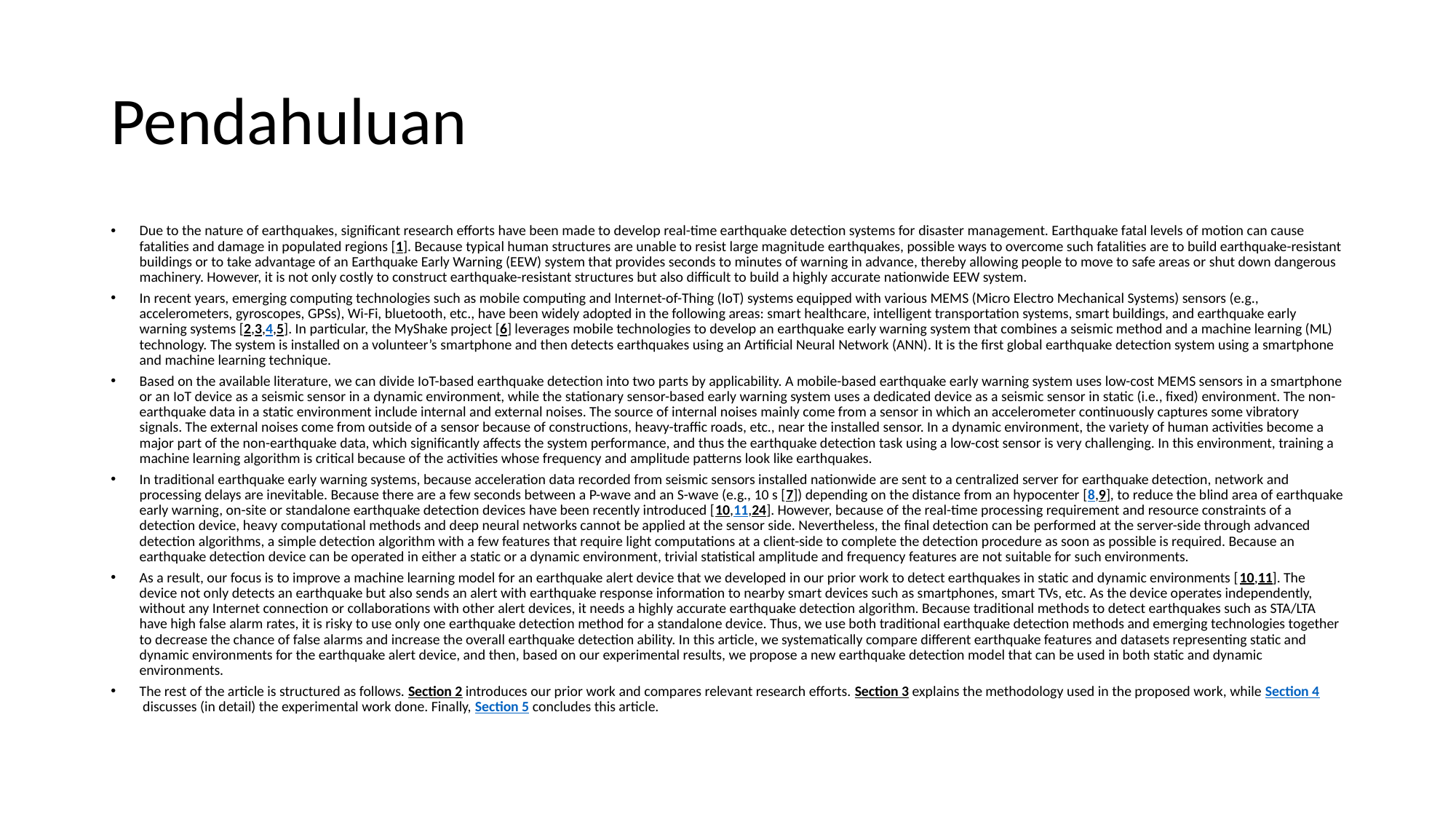

# Pendahuluan
Due to the nature of earthquakes, significant research efforts have been made to develop real-time earthquake detection systems for disaster management. Earthquake fatal levels of motion can cause fatalities and damage in populated regions [1]. Because typical human structures are unable to resist large magnitude earthquakes, possible ways to overcome such fatalities are to build earthquake-resistant buildings or to take advantage of an Earthquake Early Warning (EEW) system that provides seconds to minutes of warning in advance, thereby allowing people to move to safe areas or shut down dangerous machinery. However, it is not only costly to construct earthquake-resistant structures but also difficult to build a highly accurate nationwide EEW system.
In recent years, emerging computing technologies such as mobile computing and Internet-of-Thing (IoT) systems equipped with various MEMS (Micro Electro Mechanical Systems) sensors (e.g., accelerometers, gyroscopes, GPSs), Wi-Fi, bluetooth, etc., have been widely adopted in the following areas: smart healthcare, intelligent transportation systems, smart buildings, and earthquake early warning systems [2,3,4,5]. In particular, the MyShake project [6] leverages mobile technologies to develop an earthquake early warning system that combines a seismic method and a machine learning (ML) technology. The system is installed on a volunteer’s smartphone and then detects earthquakes using an Artificial Neural Network (ANN). It is the first global earthquake detection system using a smartphone and machine learning technique.
Based on the available literature, we can divide IoT-based earthquake detection into two parts by applicability. A mobile-based earthquake early warning system uses low-cost MEMS sensors in a smartphone or an IoT device as a seismic sensor in a dynamic environment, while the stationary sensor-based early warning system uses a dedicated device as a seismic sensor in static (i.e., fixed) environment. The non-earthquake data in a static environment include internal and external noises. The source of internal noises mainly come from a sensor in which an accelerometer continuously captures some vibratory signals. The external noises come from outside of a sensor because of constructions, heavy-traffic roads, etc., near the installed sensor. In a dynamic environment, the variety of human activities become a major part of the non-earthquake data, which significantly affects the system performance, and thus the earthquake detection task using a low-cost sensor is very challenging. In this environment, training a machine learning algorithm is critical because of the activities whose frequency and amplitude patterns look like earthquakes.
In traditional earthquake early warning systems, because acceleration data recorded from seismic sensors installed nationwide are sent to a centralized server for earthquake detection, network and processing delays are inevitable. Because there are a few seconds between a P-wave and an S-wave (e.g., 10 s [7]) depending on the distance from an hypocenter [8,9], to reduce the blind area of earthquake early warning, on-site or standalone earthquake detection devices have been recently introduced [10,11,24]. However, because of the real-time processing requirement and resource constraints of a detection device, heavy computational methods and deep neural networks cannot be applied at the sensor side. Nevertheless, the final detection can be performed at the server-side through advanced detection algorithms, a simple detection algorithm with a few features that require light computations at a client-side to complete the detection procedure as soon as possible is required. Because an earthquake detection device can be operated in either a static or a dynamic environment, trivial statistical amplitude and frequency features are not suitable for such environments.
As a result, our focus is to improve a machine learning model for an earthquake alert device that we developed in our prior work to detect earthquakes in static and dynamic environments [10,11]. The device not only detects an earthquake but also sends an alert with earthquake response information to nearby smart devices such as smartphones, smart TVs, etc. As the device operates independently, without any Internet connection or collaborations with other alert devices, it needs a highly accurate earthquake detection algorithm. Because traditional methods to detect earthquakes such as STA/LTA have high false alarm rates, it is risky to use only one earthquake detection method for a standalone device. Thus, we use both traditional earthquake detection methods and emerging technologies together to decrease the chance of false alarms and increase the overall earthquake detection ability. In this article, we systematically compare different earthquake features and datasets representing static and dynamic environments for the earthquake alert device, and then, based on our experimental results, we propose a new earthquake detection model that can be used in both static and dynamic environments.
The rest of the article is structured as follows. Section 2 introduces our prior work and compares relevant research efforts. Section 3 explains the methodology used in the proposed work, while Section 4 discusses (in detail) the experimental work done. Finally, Section 5 concludes this article.